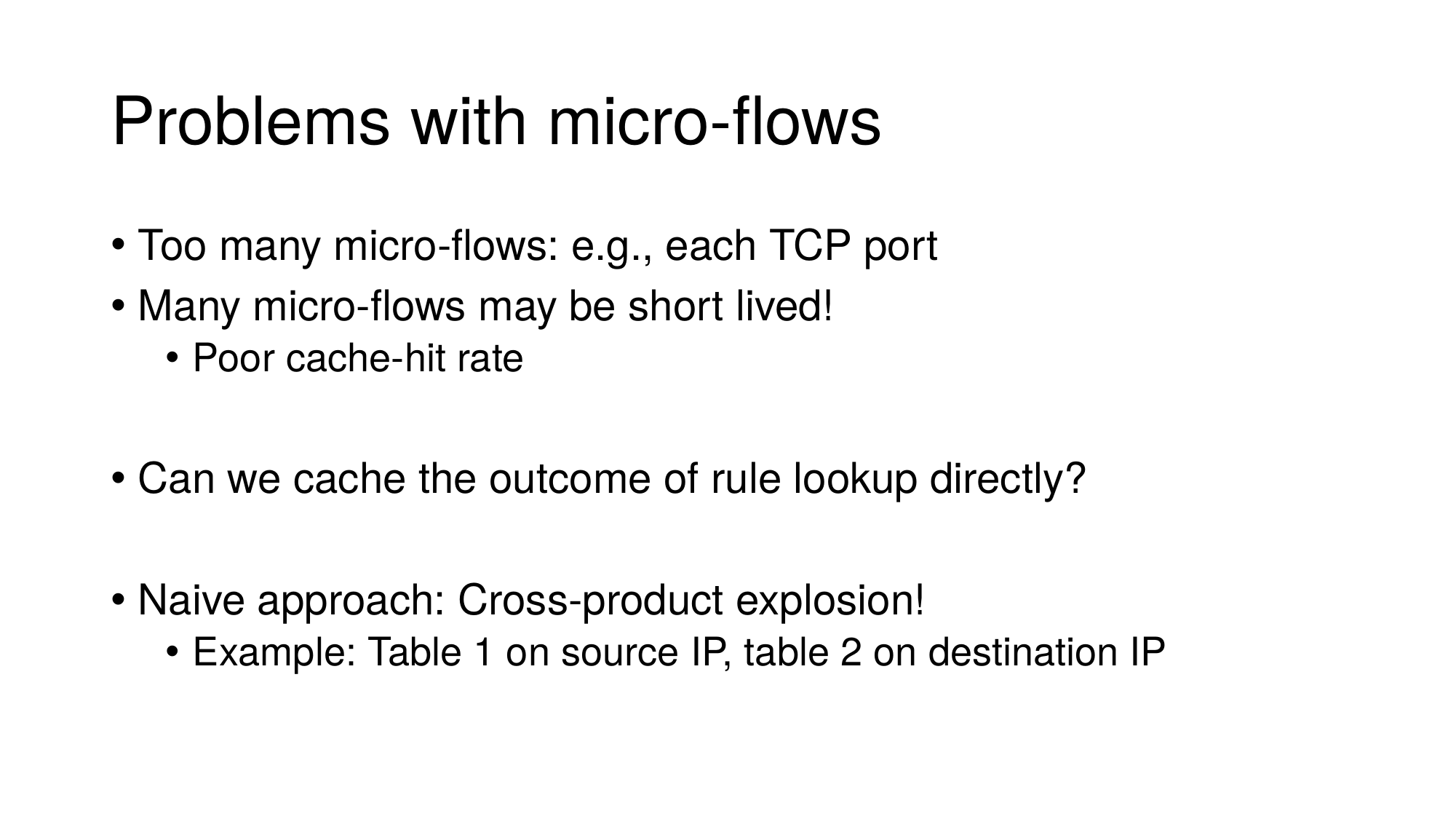

# Problems with micro-flows
Too many micro-flows: e.g., each TCP port
Many micro-flows may be short lived!
Poor cache-hit rate

Can we cache the outcome of rule lookup directly?

Naive approach: Cross-product explosion!
Example: Table 1 on source IP, table 2 on destination IP